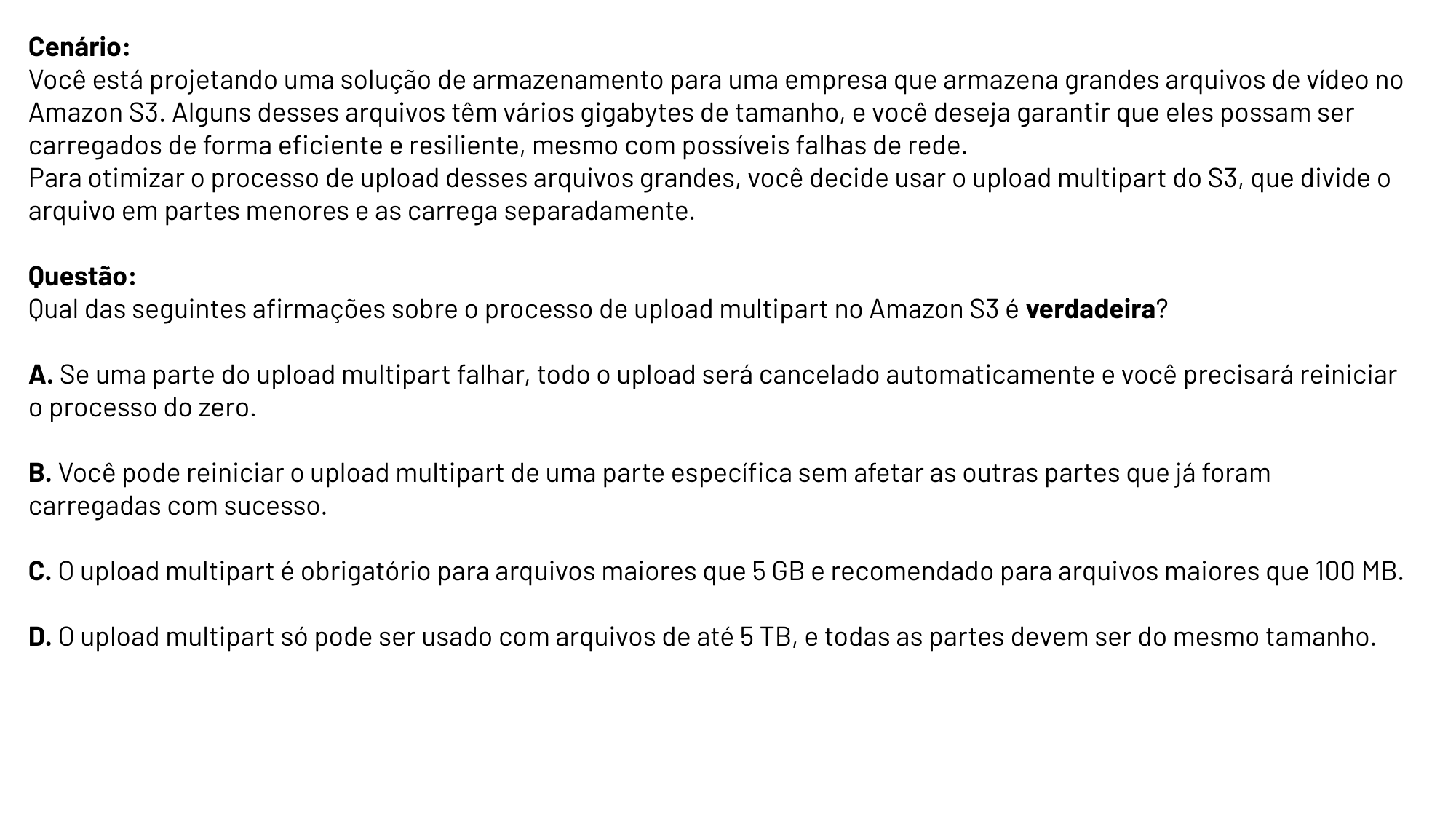

Cenário:
Você está projetando uma solução de armazenamento para uma empresa que armazena grandes arquivos de vídeo no Amazon S3. Alguns desses arquivos têm vários gigabytes de tamanho, e você deseja garantir que eles possam ser carregados de forma eficiente e resiliente, mesmo com possíveis falhas de rede.
Para otimizar o processo de upload desses arquivos grandes, você decide usar o upload multipart do S3, que divide o arquivo em partes menores e as carrega separadamente.

Questão:
Qual das seguintes afirmações sobre o processo de upload multipart no Amazon S3 é verdadeira?

A. Se uma parte do upload multipart falhar, todo o upload será cancelado automaticamente e você precisará reiniciar o processo do zero.

B. Você pode reiniciar o upload multipart de uma parte específica sem afetar as outras partes que já foram carregadas com sucesso.

C. O upload multipart é obrigatório para arquivos maiores que 5 GB e recomendado para arquivos maiores que 100 MB.

D. O upload multipart só pode ser usado com arquivos de até 5 TB, e todas as partes devem ser do mesmo tamanho.